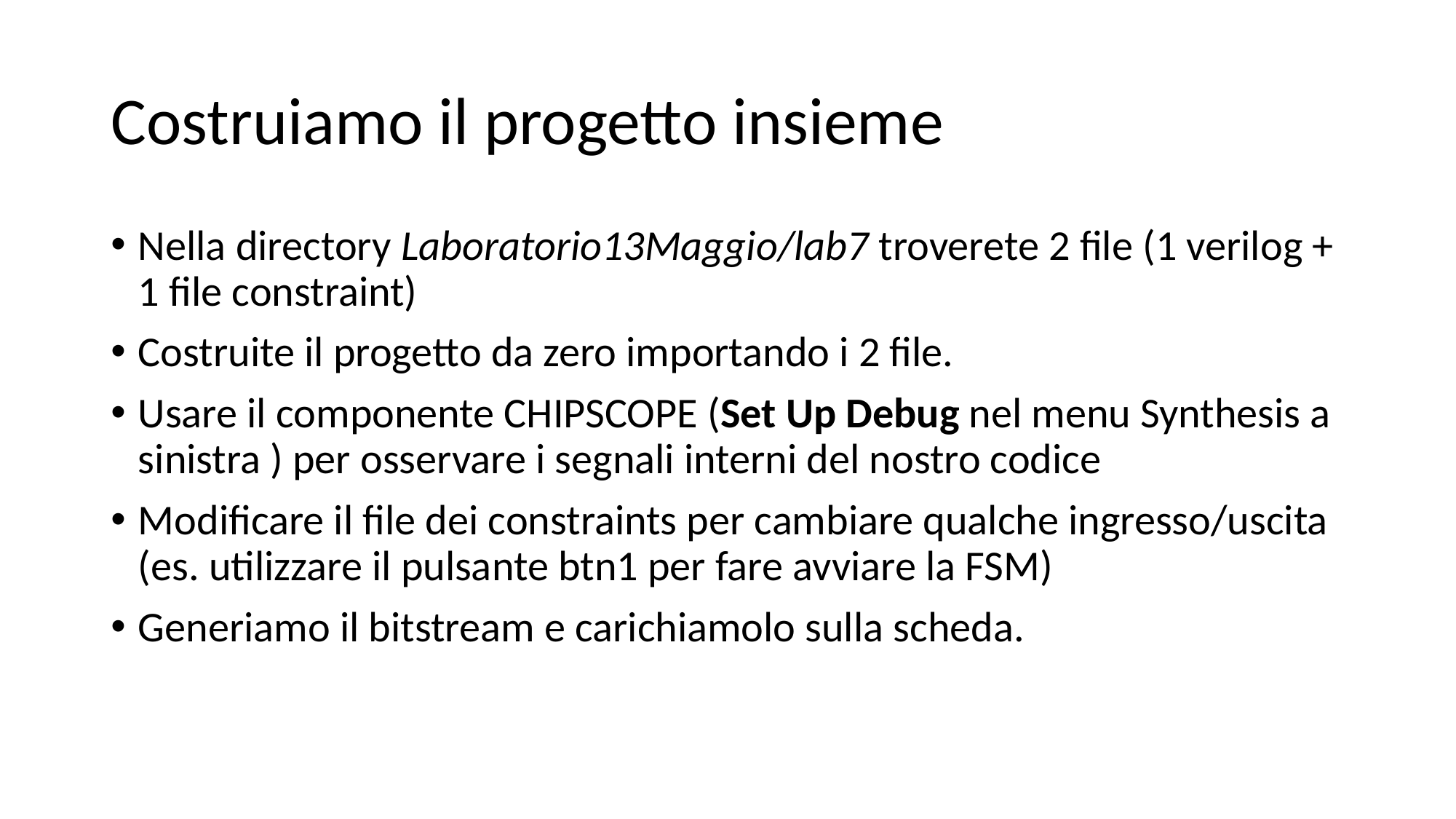

# Costruiamo il progetto insieme
Nella directory Laboratorio13Maggio/lab7 troverete 2 file (1 verilog + 1 file constraint)
Costruite il progetto da zero importando i 2 file.
Usare il componente CHIPSCOPE (Set Up Debug nel menu Synthesis a sinistra ) per osservare i segnali interni del nostro codice
Modificare il file dei constraints per cambiare qualche ingresso/uscita (es. utilizzare il pulsante btn1 per fare avviare la FSM)
Generiamo il bitstream e carichiamolo sulla scheda.